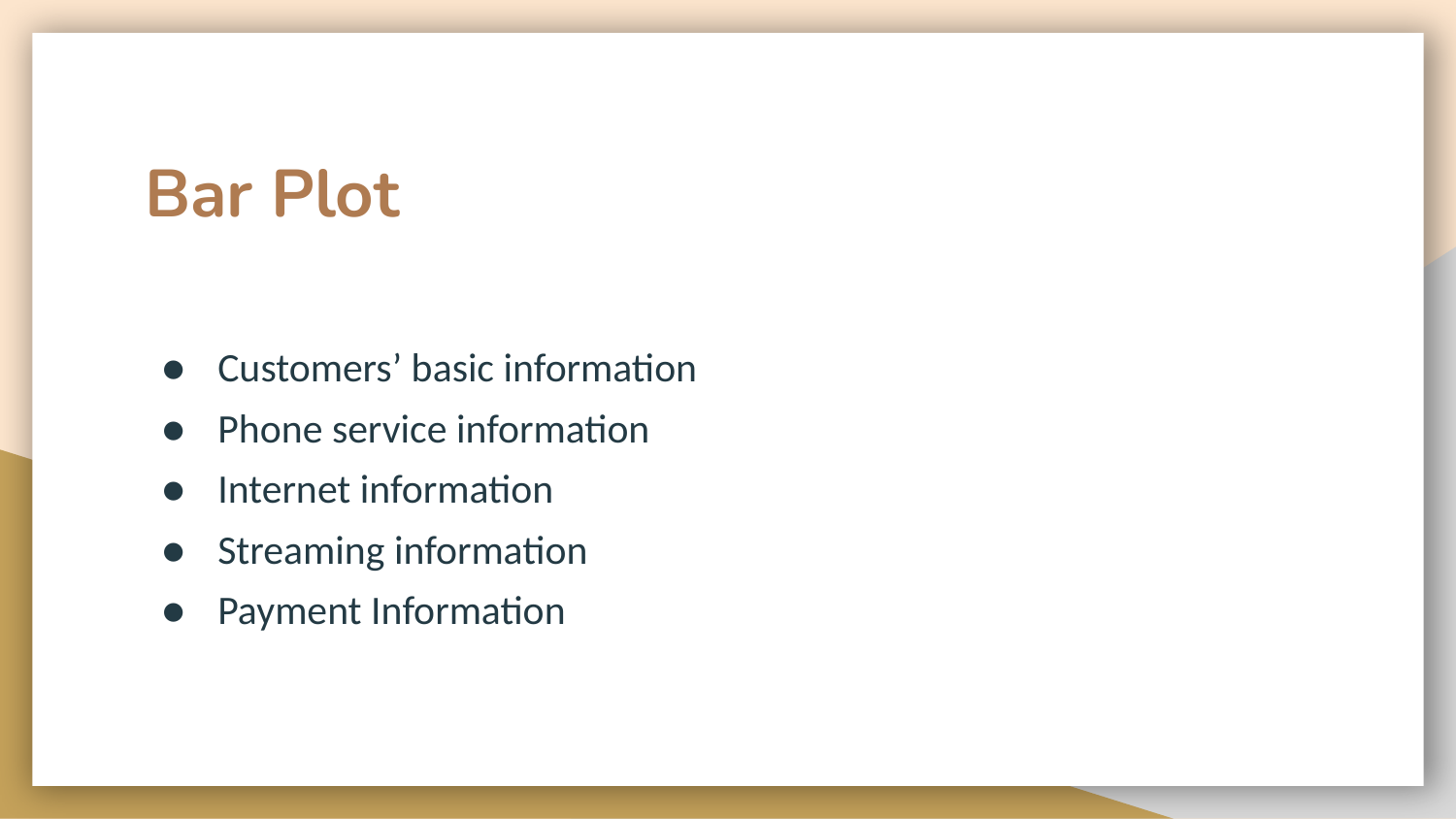

# Bar Plot
Customers’ basic information
Phone service information
Internet information
Streaming information
Payment Information